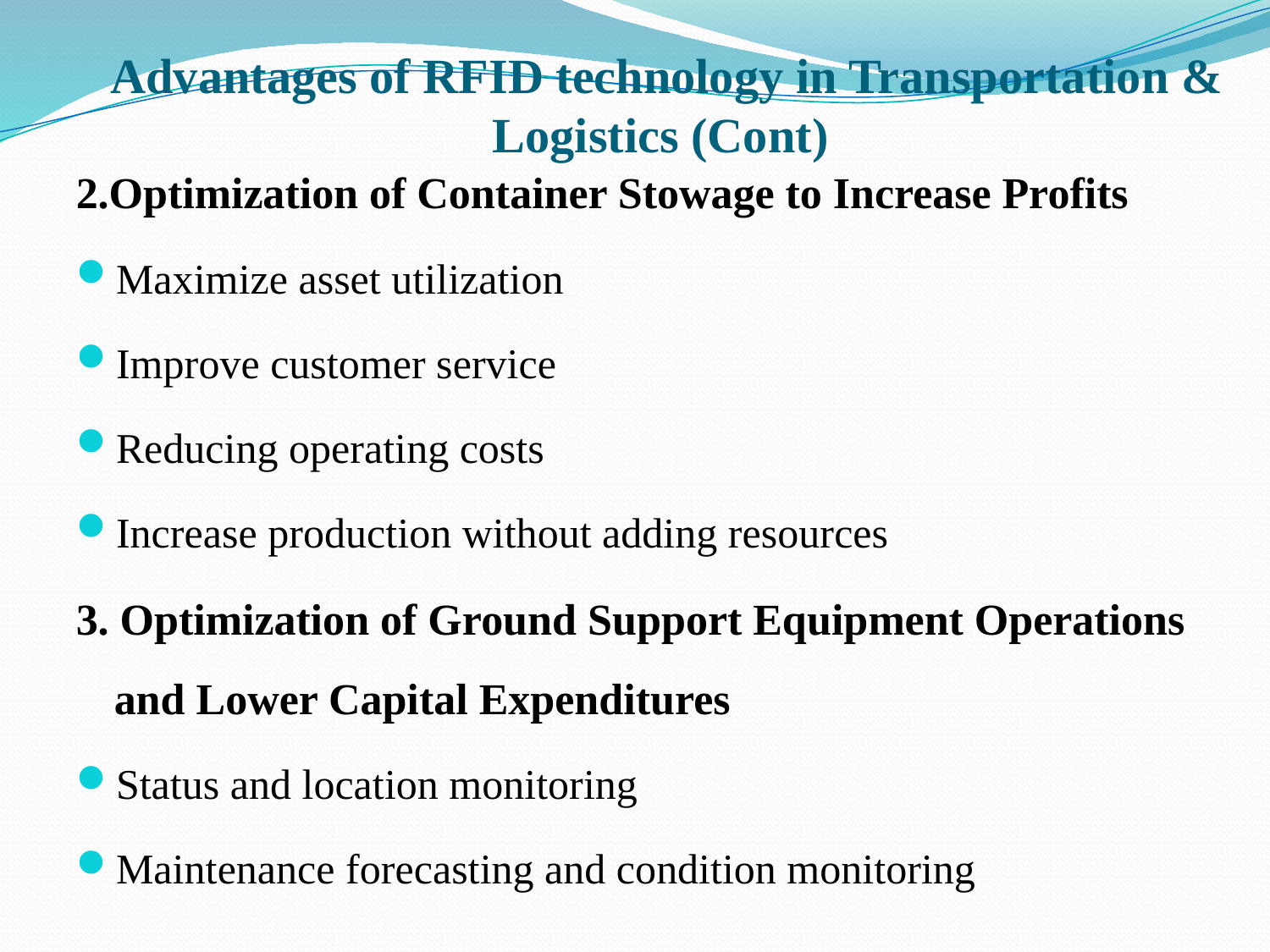

# Advantages of RFID technology in Transportation & Logistics (Cont)
2.Optimization of Container Stowage to Increase Profits
Maximize asset utilization
Improve customer service
Reducing operating costs
Increase production without adding resources
3. Optimization of Ground Support Equipment Operations and Lower Capital Expenditures
Status and location monitoring
Maintenance forecasting and condition monitoring